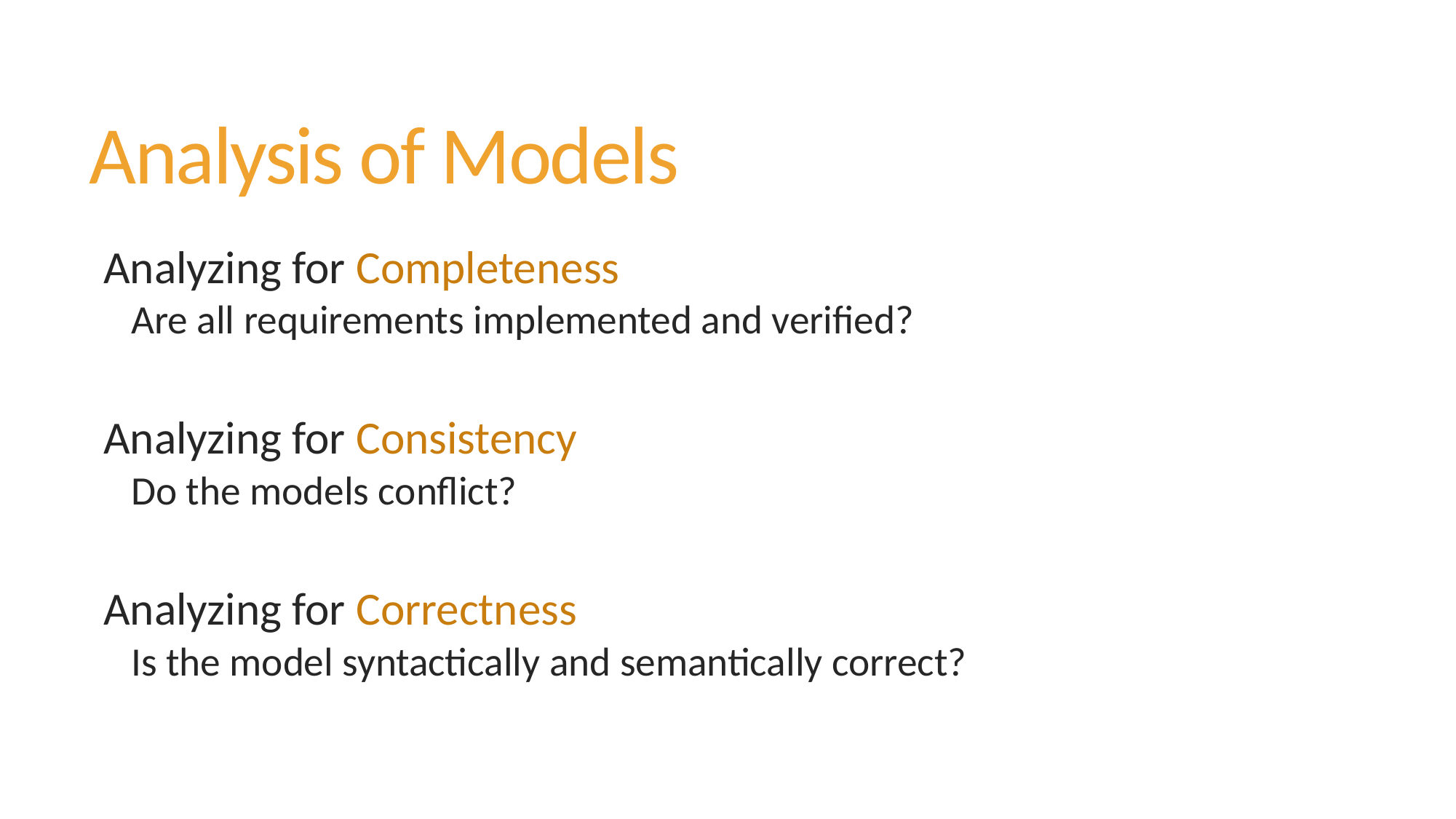

# Analysis of Models
Analyzing for Completeness
Are all requirements implemented and verified?

Analyzing for Consistency
Do the models conflict?

Analyzing for Correctness
Is the model syntactically and semantically correct?